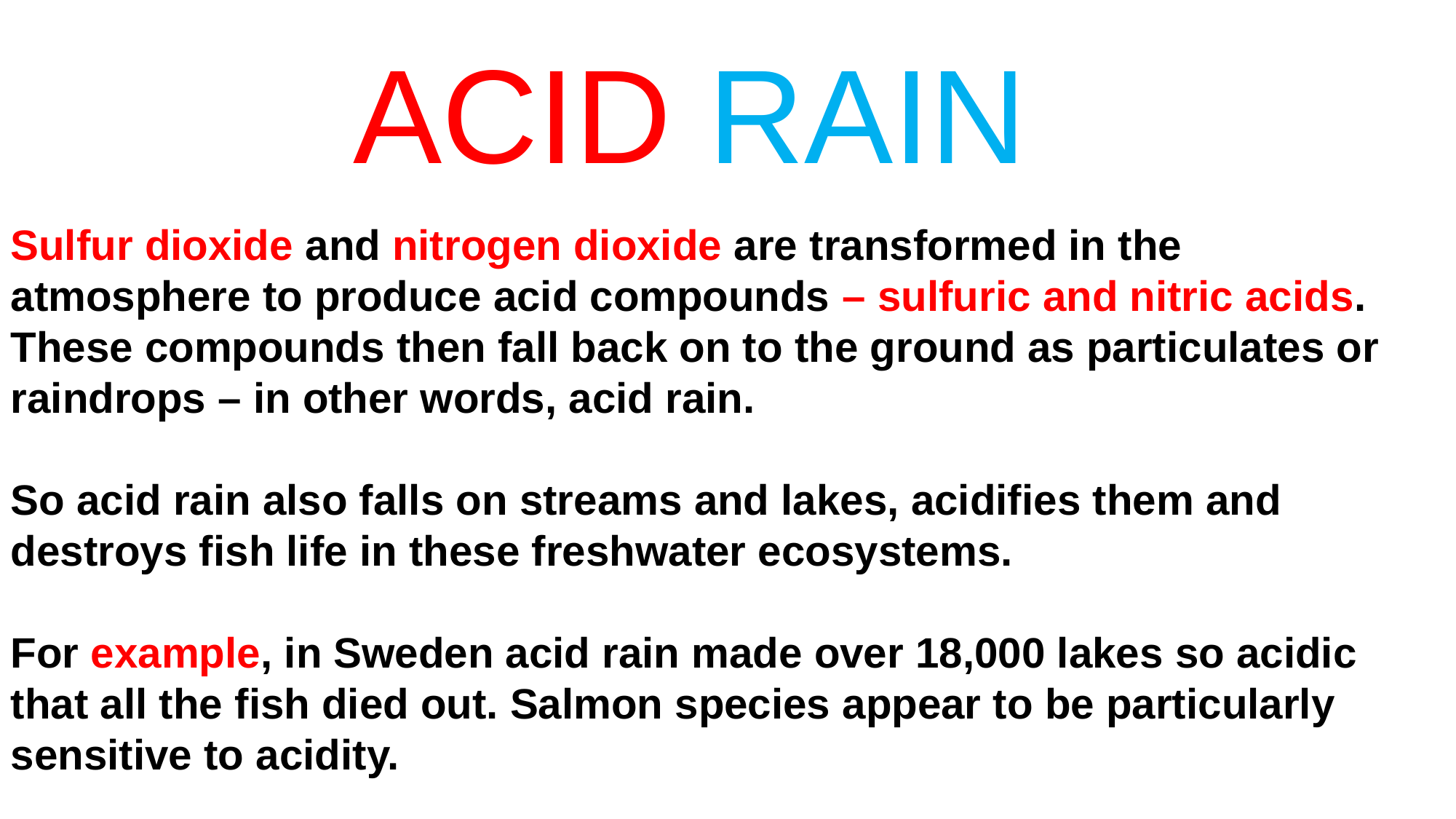

ACID RAIN
Sulfur dioxide and nitrogen dioxide are transformed in the atmosphere to produce acid compounds – sulfuric and nitric acids. These compounds then fall back on to the ground as particulates or raindrops – in other words, acid rain.

So acid rain also falls on streams and lakes, acidifies them and destroys fish life in these freshwater ecosystems.

For example, in Sweden acid rain made over 18,000 lakes so acidic that all the fish died out. Salmon species appear to be particularly sensitive to acidity.